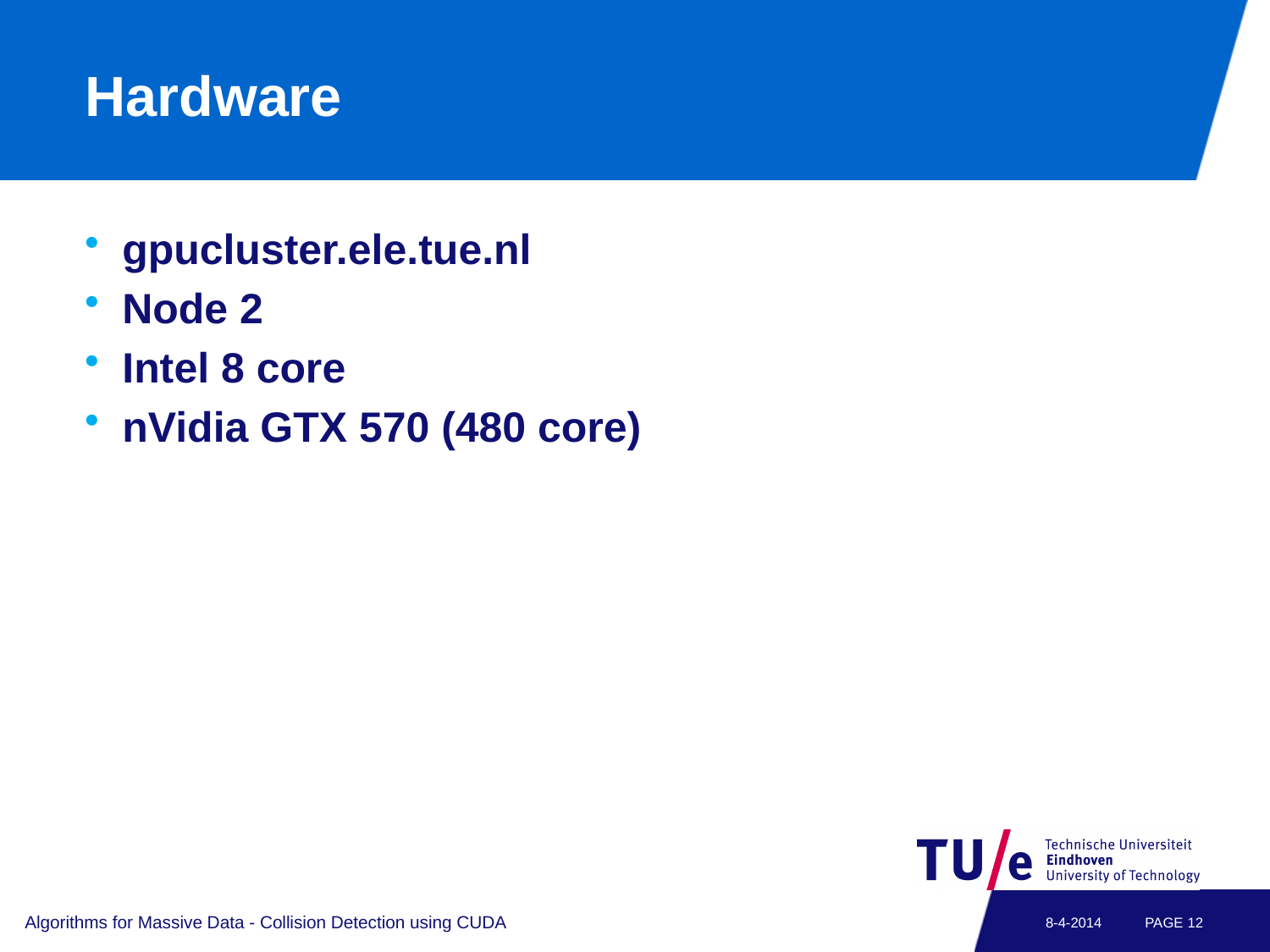

# Hardware
gpucluster.ele.tue.nl
Node 2
Intel 8 core
nVidia GTX 570 (480 core)
Algorithms for Massive Data - Collision Detection using CUDA
8-4-2014
PAGE 12